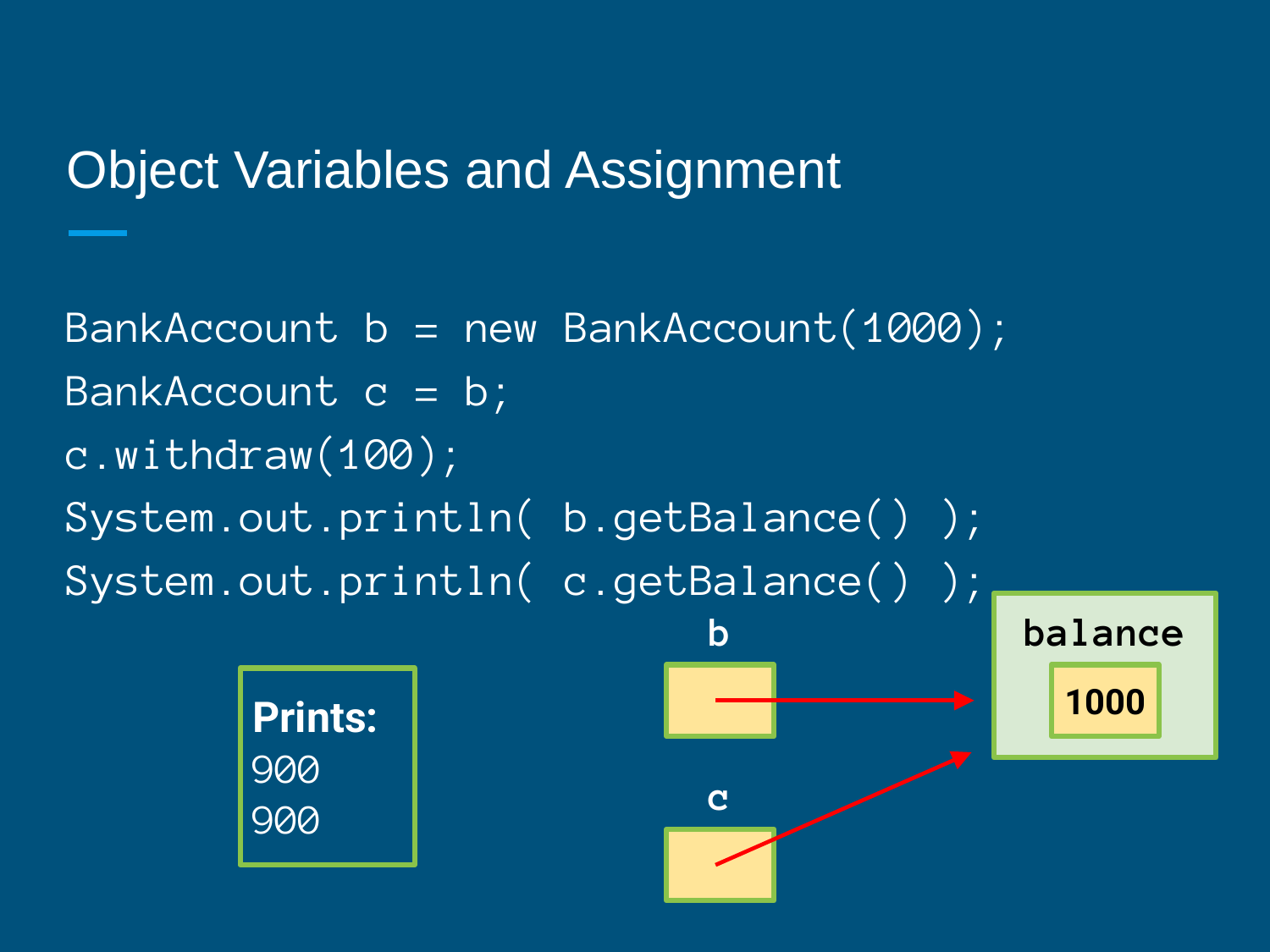

# Object Variables and Assignment
BankAccount b = new BankAccount(1000);
BankAccount c = b;
c.withdraw(100);
System.out.println( b.getBalance() );
System.out.println( c.getBalance() );
b

balance

1000
Prints:
900
900
c